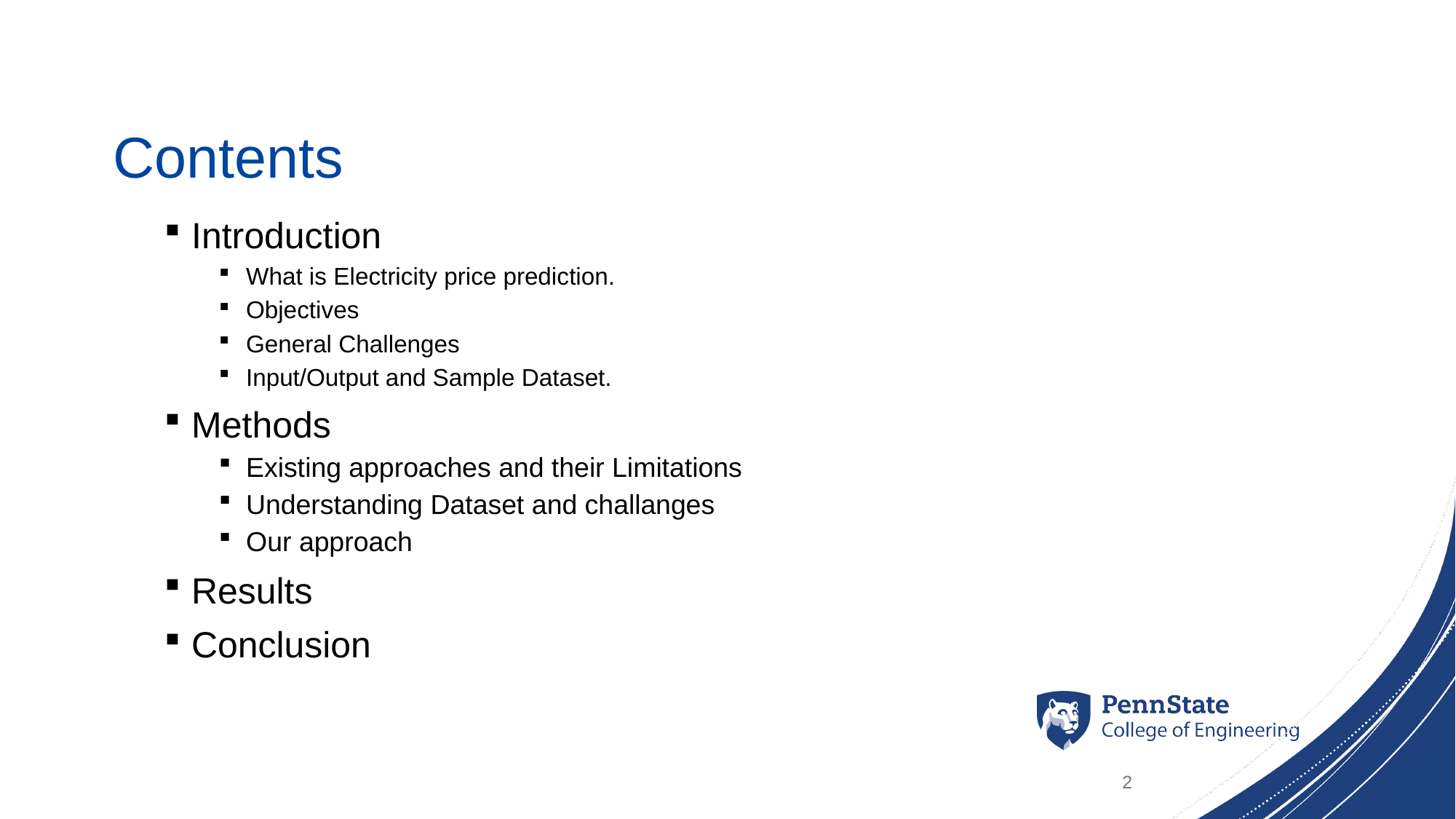

# Contents
Introduction
What is Electricity price prediction.
Objectives
General Challenges
Input/Output and Sample Dataset.
Methods
Existing approaches and their Limitations
Understanding Dataset and challanges
Our approach
Results
Conclusion
2